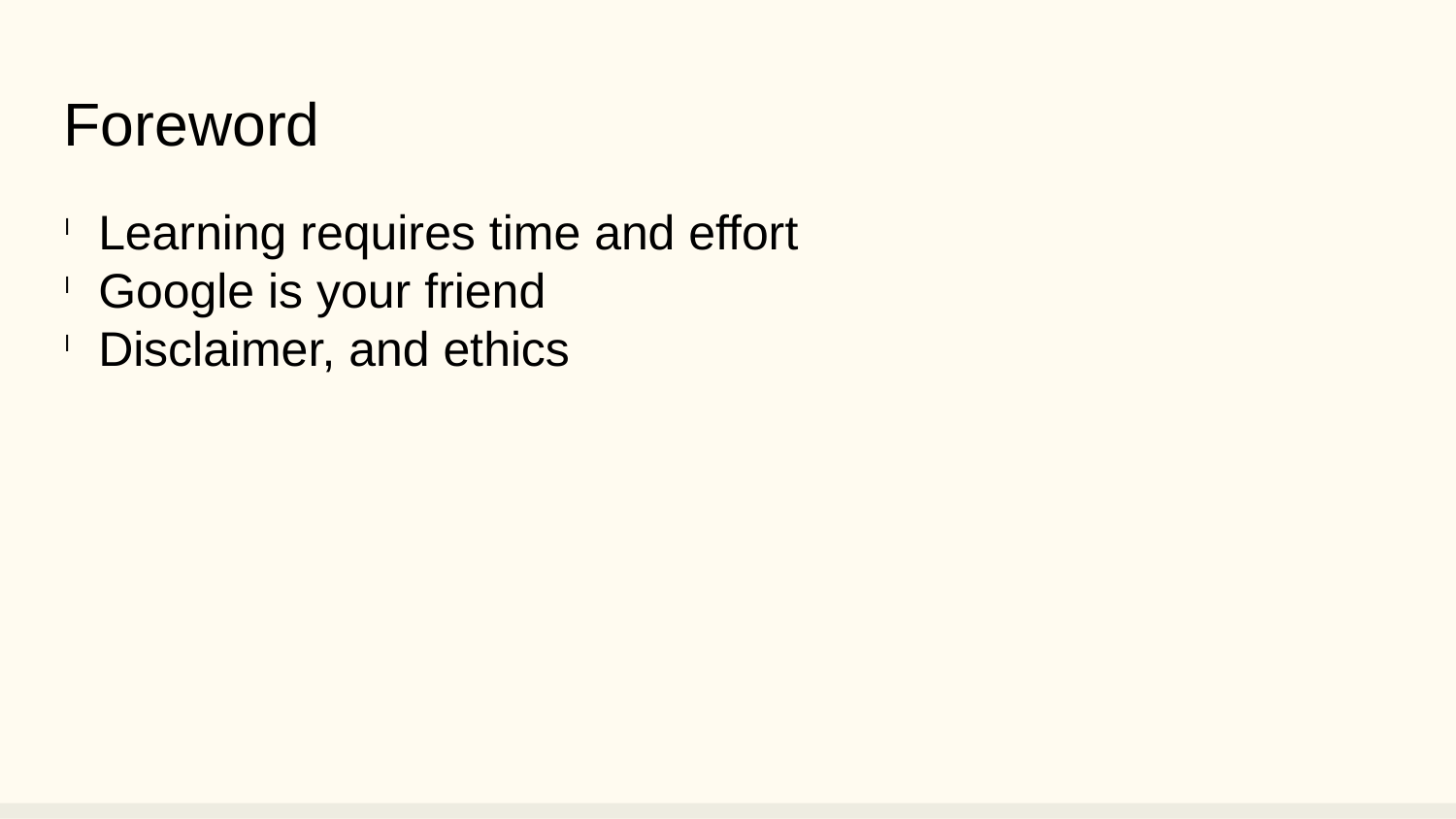

Foreword
Learning requires time and effort
Google is your friend
Disclaimer, and ethics